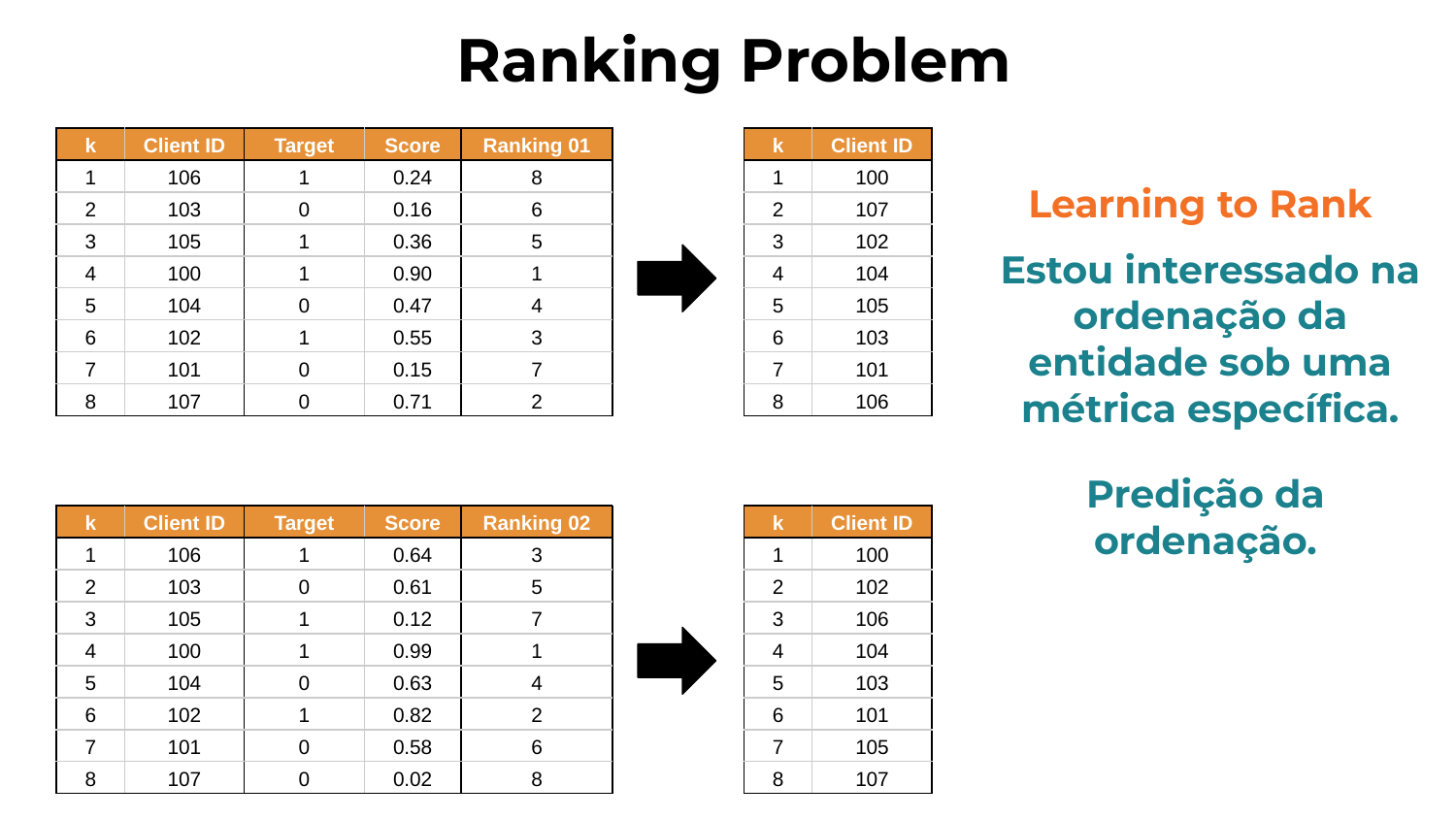

# Ranking Problem
| k | Client ID | Target | Score |
| --- | --- | --- | --- |
| 1 | 106 | 1 | 0.24 |
| 2 | 103 | 0 | 0.16 |
| 3 | 105 | 1 | 0.36 |
| 4 | 100 | 1 | 0.90 |
| 5 | 104 | 0 | 0.47 |
| 6 | 102 | 1 | 0.55 |
| 7 | 101 | 0 | 0.15 |
| 8 | 107 | 0 | 0.71 |
| Ranking 01 |
| --- |
| 8 |
| 6 |
| 5 |
| 1 |
| 4 |
| 3 |
| 7 |
| 2 |
| k | Client ID |
| --- | --- |
| 1 | 100 |
| 2 | 107 |
| 3 | 102 |
| 4 | 104 |
| 5 | 105 |
| 6 | 103 |
| 7 | 101 |
| 8 | 106 |
Learning to Rank

Estou interessado na ordenação da entidade sob uma métrica específica.
Predição da ordenação.
| k | Client ID | Target | Score |
| --- | --- | --- | --- |
| 1 | 106 | 1 | 0.64 |
| 2 | 103 | 0 | 0.61 |
| 3 | 105 | 1 | 0.12 |
| 4 | 100 | 1 | 0.99 |
| 5 | 104 | 0 | 0.63 |
| 6 | 102 | 1 | 0.82 |
| 7 | 101 | 0 | 0.58 |
| 8 | 107 | 0 | 0.02 |
| Ranking 02 |
| --- |
| 3 |
| 5 |
| 7 |
| 1 |
| 4 |
| 2 |
| 6 |
| 8 |
| k | Client ID |
| --- | --- |
| 1 | 100 |
| 2 | 102 |
| 3 | 106 |
| 4 | 104 |
| 5 | 103 |
| 6 | 101 |
| 7 | 105 |
| 8 | 107 |